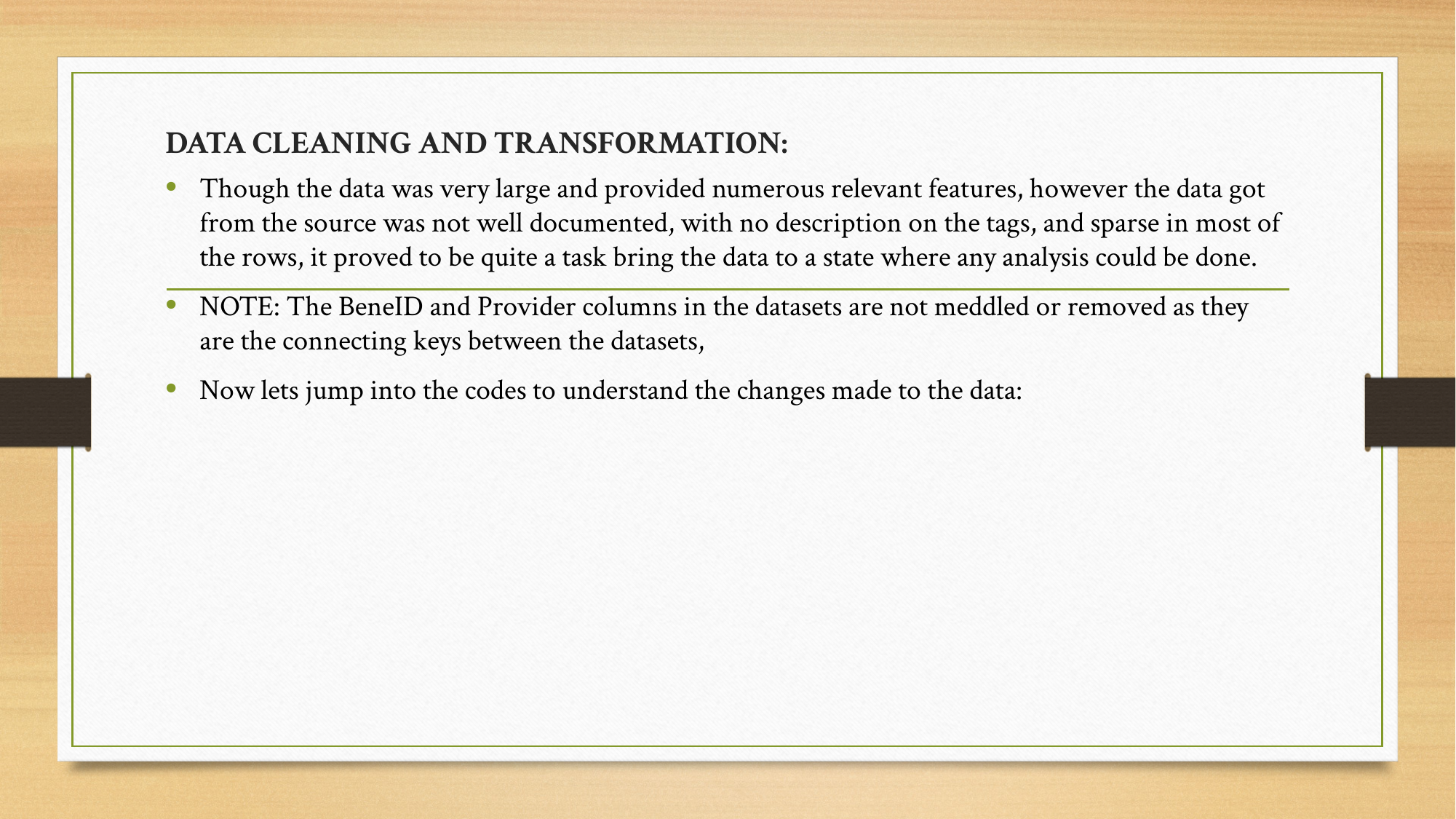

# DATA CLEANING AND TRANSFORMATION:
Though the data was very large and provided numerous relevant features, however the data got from the source was not well documented, with no description on the tags, and sparse in most of the rows, it proved to be quite a task bring the data to a state where any analysis could be done.
NOTE: The BeneID and Provider columns in the datasets are not meddled or removed as they are the connecting keys between the datasets,
Now lets jump into the codes to understand the changes made to the data: